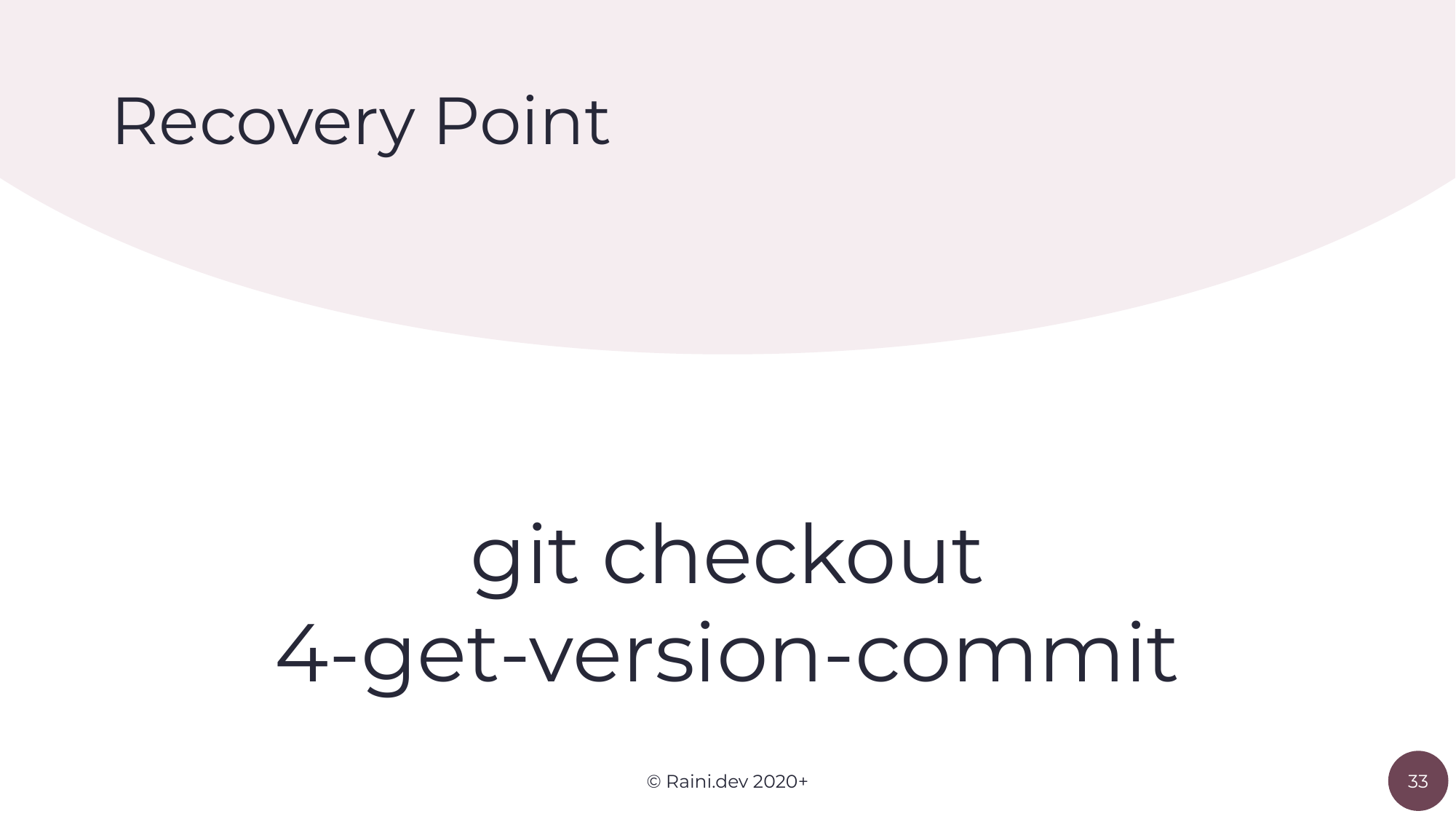

# Recovery Point
git checkout
4-get-version-commit
© Raini.dev 2020+
33